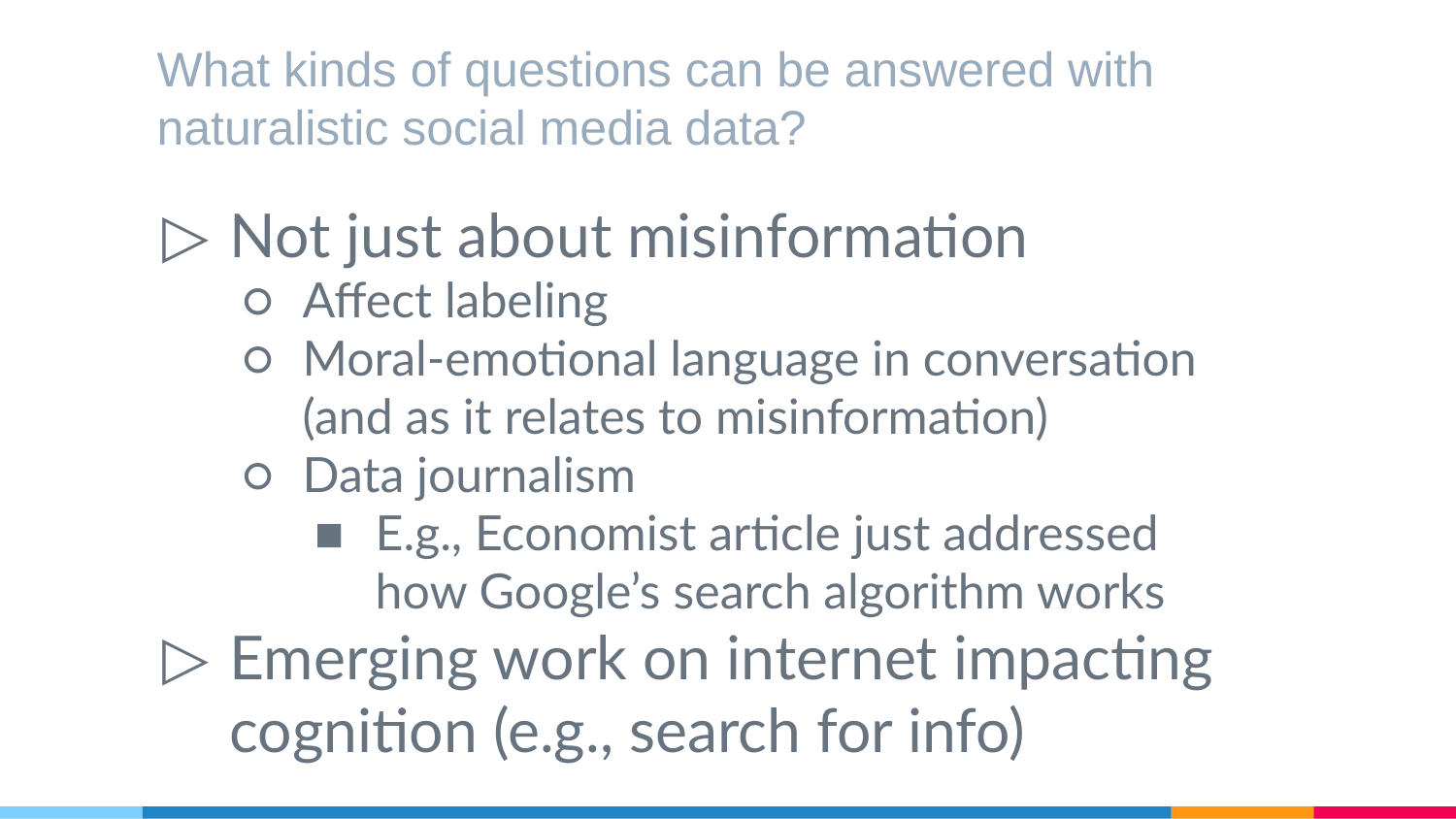

# What kinds of questions can be answered with naturalistic social media data?
Not just about misinformation
Affect labeling
Moral-emotional language in conversation (and as it relates to misinformation)
Data journalism
E.g., Economist article just addressed how Google’s search algorithm works
Emerging work on internet impacting cognition (e.g., search for info)